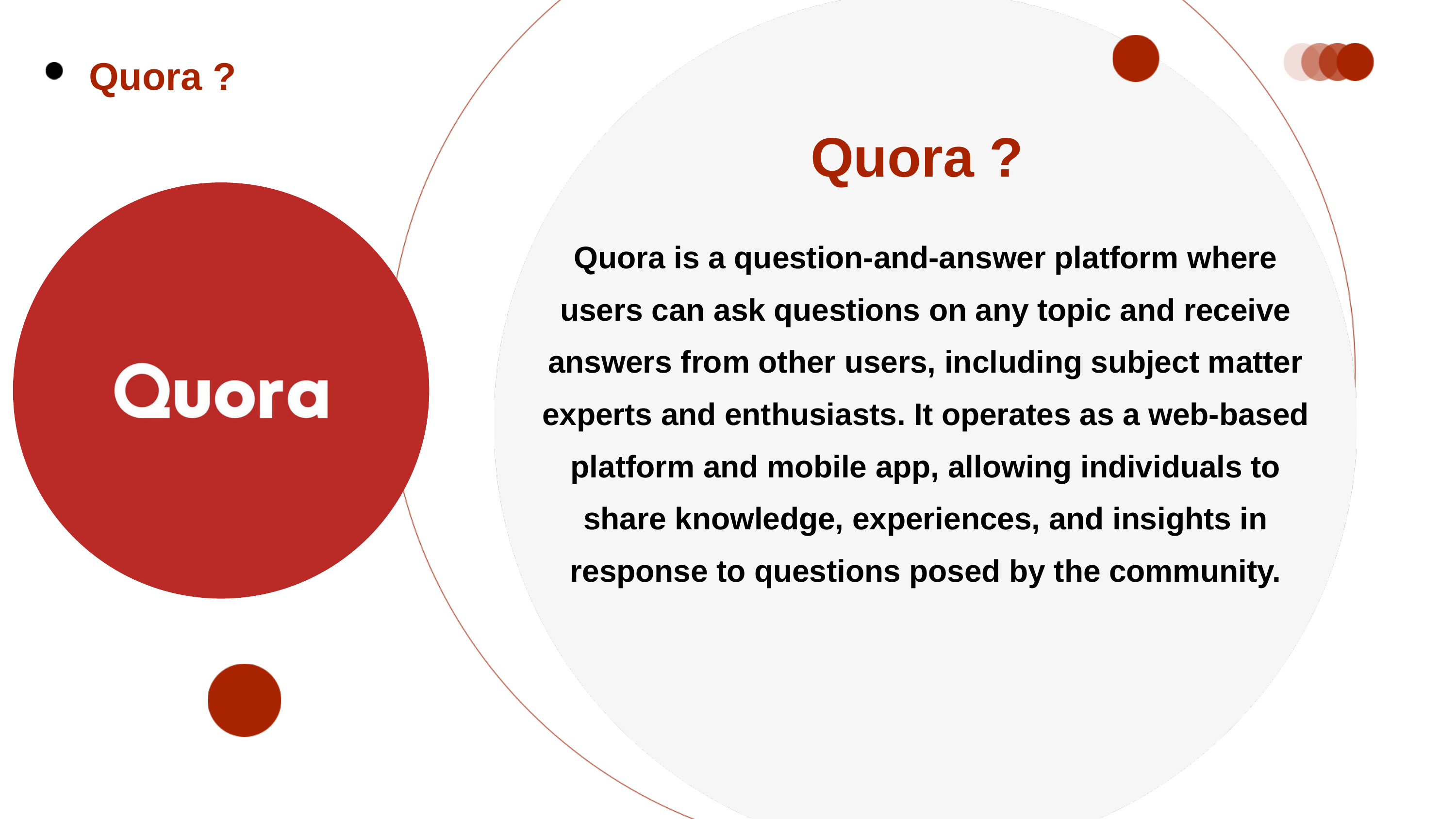

Quora ?

Quora ?

Quora is a question-and-answer platform where users can ask questions on any topic and receive answers from other users, including subject matter experts and enthusiasts. It operates as a web-based platform and mobile app, allowing individuals to share knowledge, experiences, and insights in response to questions posed by the community.